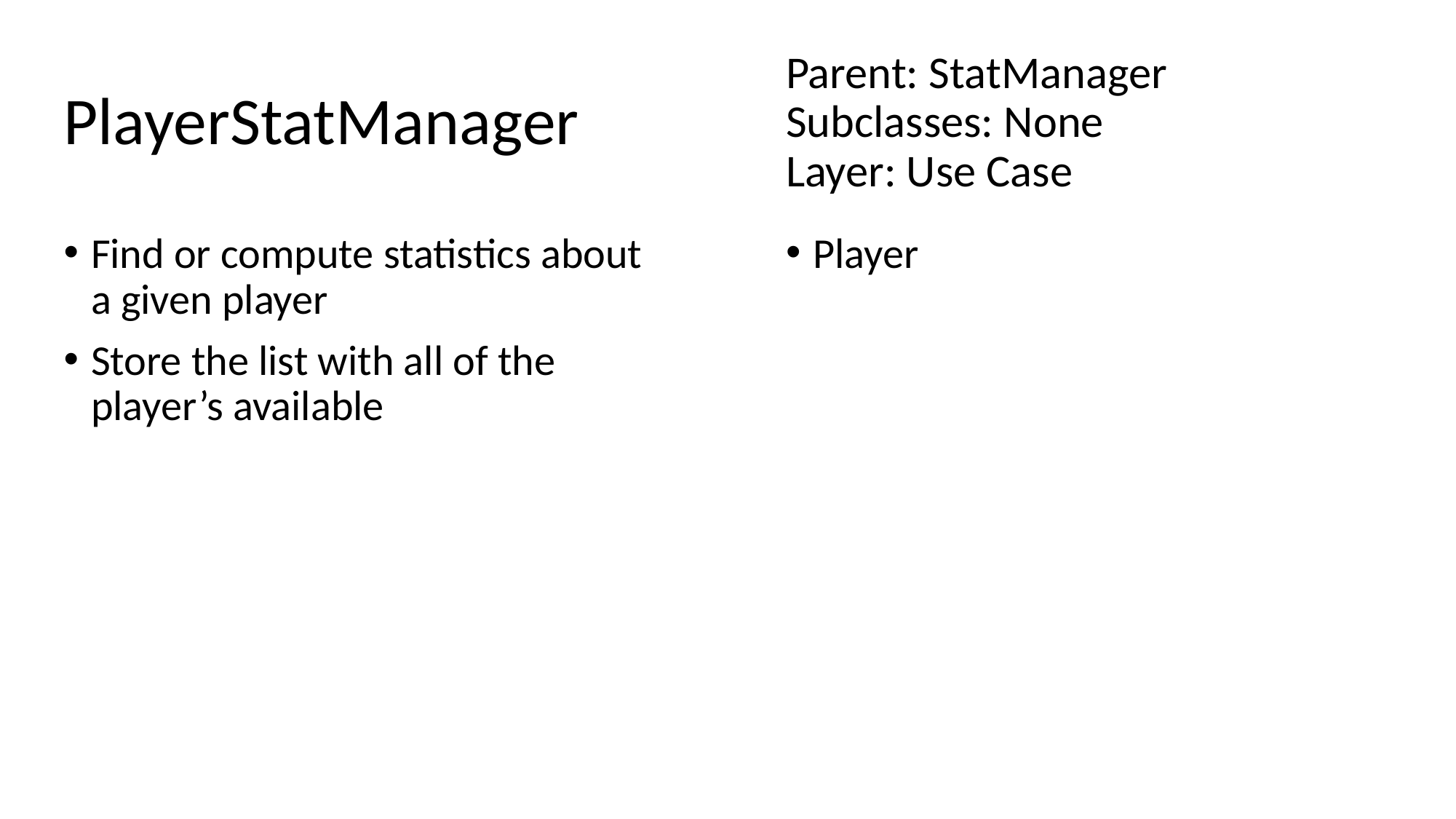

# PlayerStatManager
Parent: StatManager
Subclasses: None
Layer: Use Case
Find or compute statistics about a given player
Store the list with all of the player’s available
Player